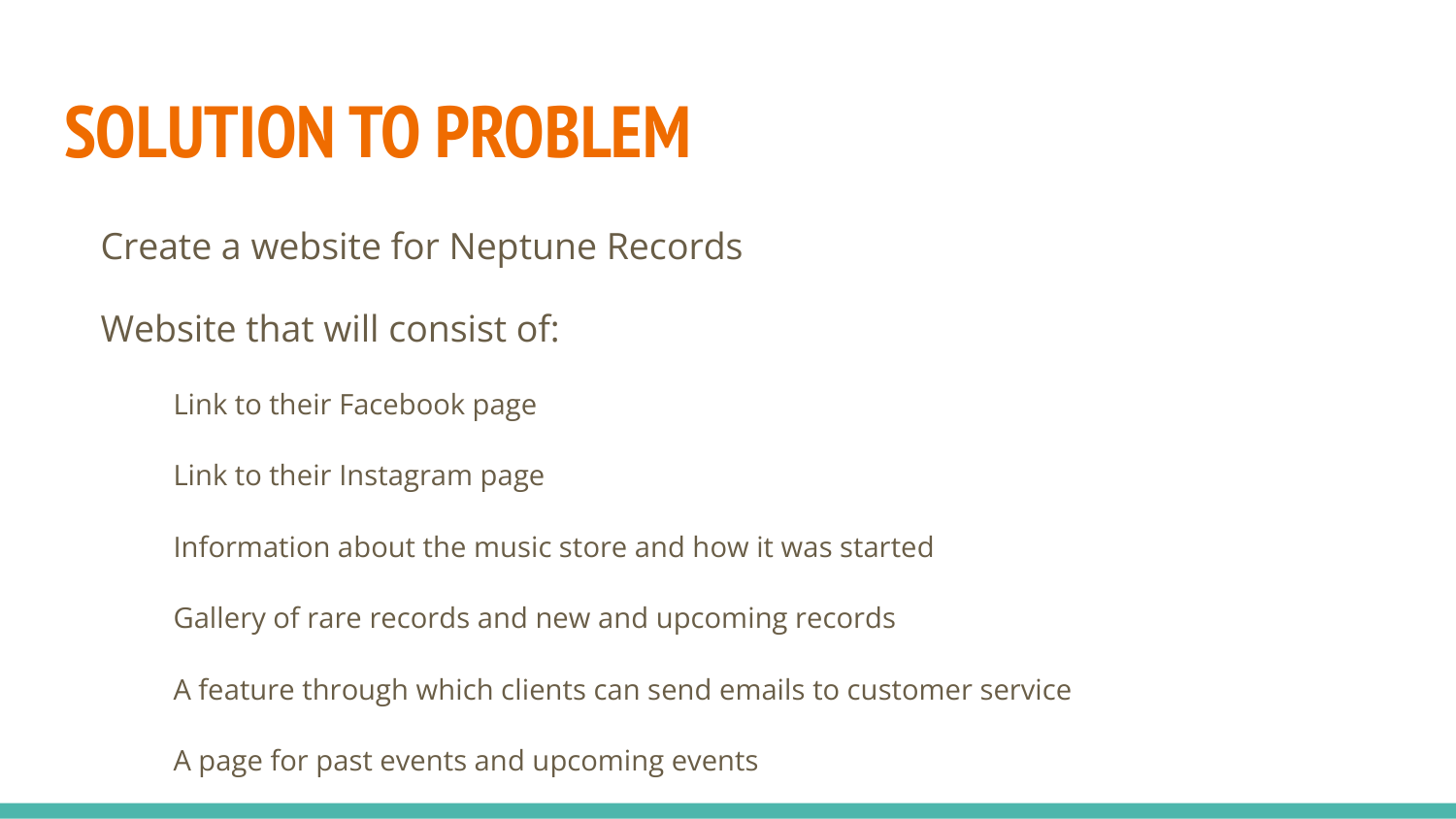

# SOLUTION TO PROBLEM
Create a website for Neptune Records
Website that will consist of:
Link to their Facebook page
Link to their Instagram page
Information about the music store and how it was started
Gallery of rare records and new and upcoming records
A feature through which clients can send emails to customer service
A page for past events and upcoming events